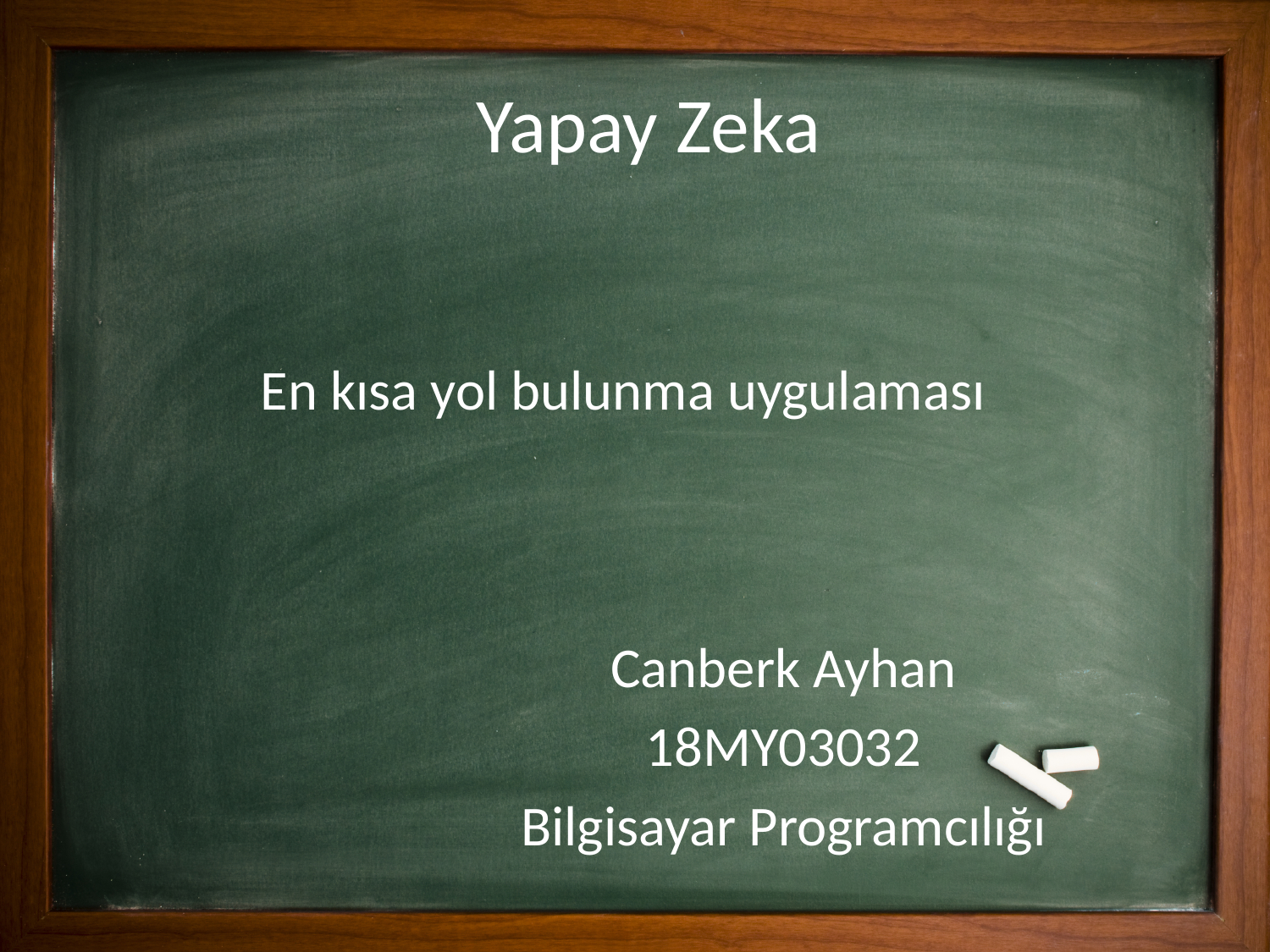

# Yapay Zeka
 En kısa yol bulunma uygulaması
Canberk Ayhan
18MY03032
Bilgisayar Programcılığı